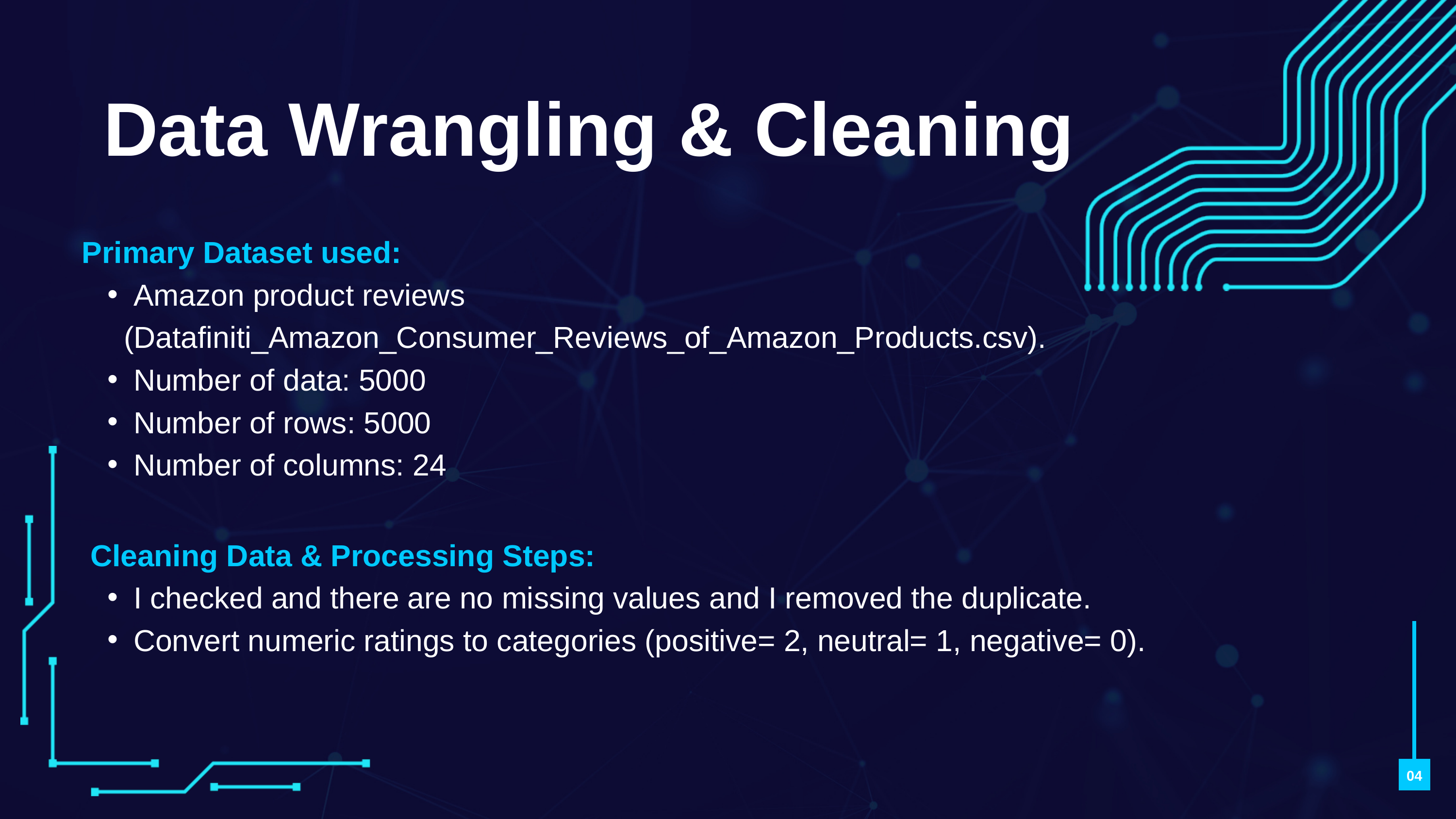

Data Wrangling & Cleaning
Primary Dataset used:
Amazon product reviews
     (Datafiniti_Amazon_Consumer_Reviews_of_Amazon_Products.csv).
Number of data: 5000
Number of rows: 5000
Number of columns: 24

 Cleaning Data & Processing Steps:
I checked and there are no missing values ​​and I removed the duplicate.
Convert numeric ratings to categories (positive= 2, neutral= 1, negative= 0).

04